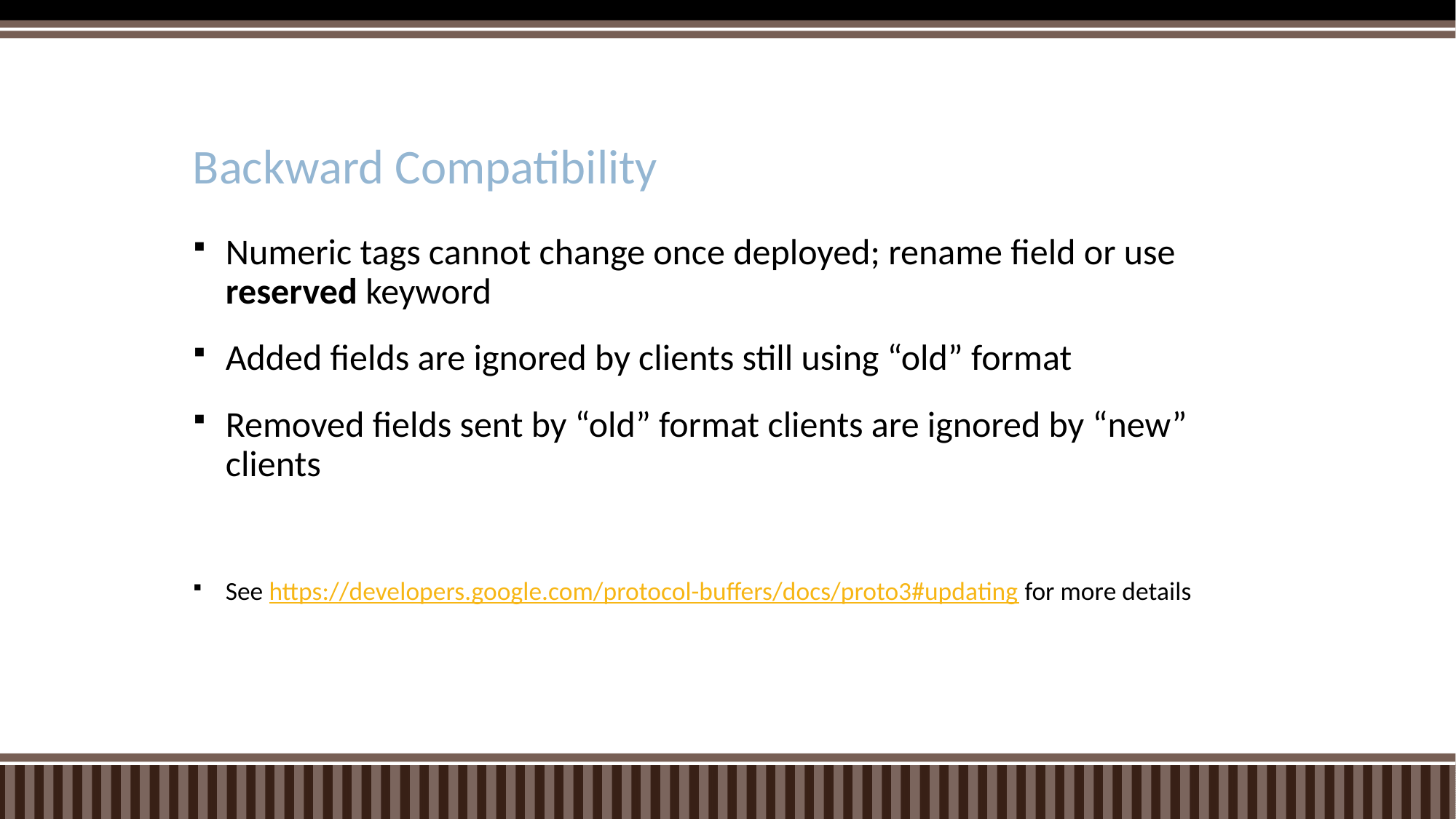

# Backward Compatibility
Numeric tags cannot change once deployed; rename field or use reserved keyword
Added fields are ignored by clients still using “old” format
Removed fields sent by “old” format clients are ignored by “new” clients

See https://developers.google.com/protocol-buffers/docs/proto3#updating for more details